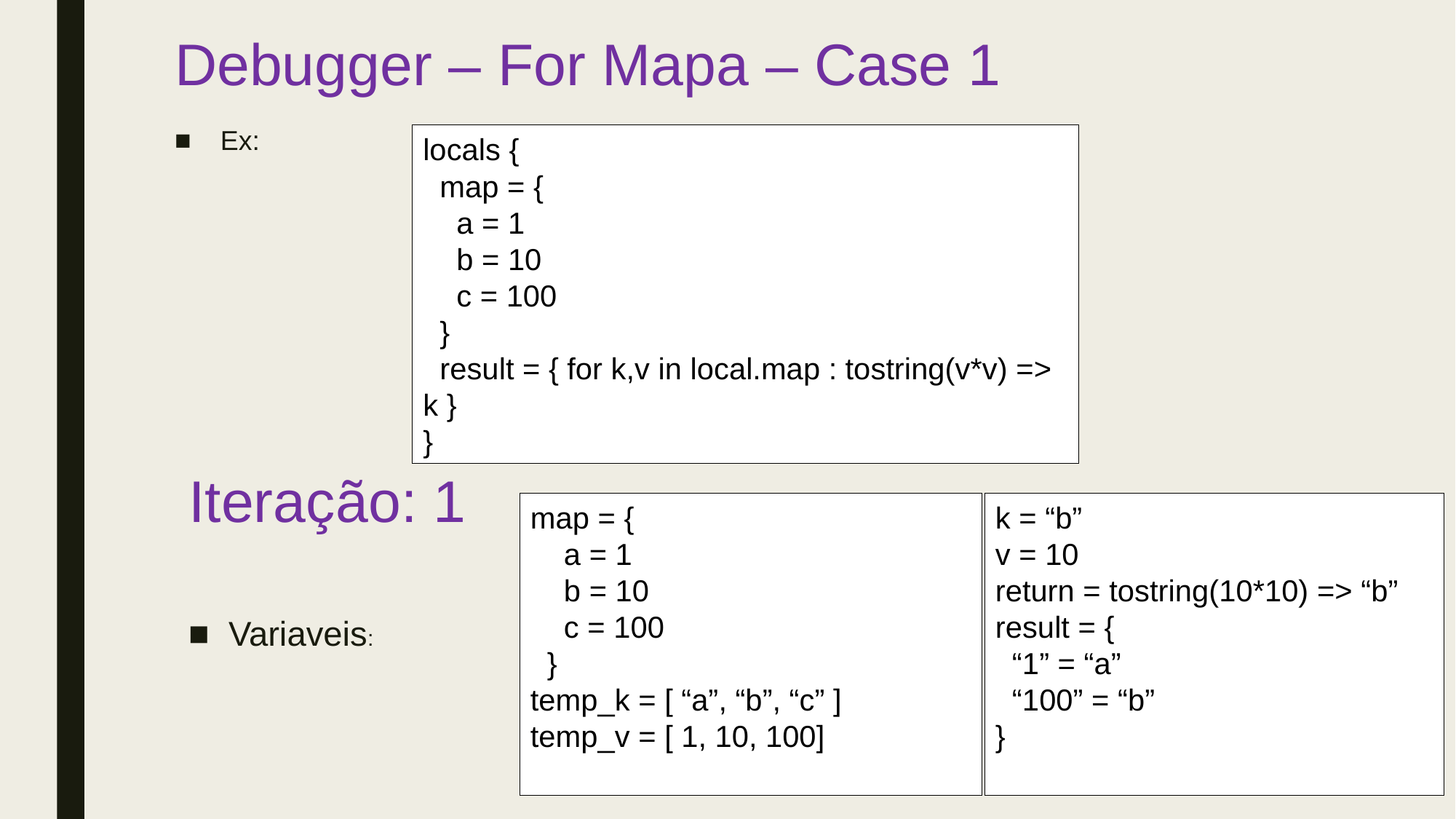

# Debugger – For Mapa – Case 1
Ex:
locals {
  map = {
    a = 1
    b = 10
    c = 100
  }
  result = { for k,v in local.map : tostring(v*v) => k }
}
Iteração: 1
map = {
    a = 1
    b = 10
    c = 100
  }
temp_k = [ “a”, “b”, “c” ]
temp_v = [ 1, 10, 100]

k = “b”
v = 10
return = tostring(10*10) => “b”
result = {
  “1” = “a”
  “100” = “b”
}

Variaveis: